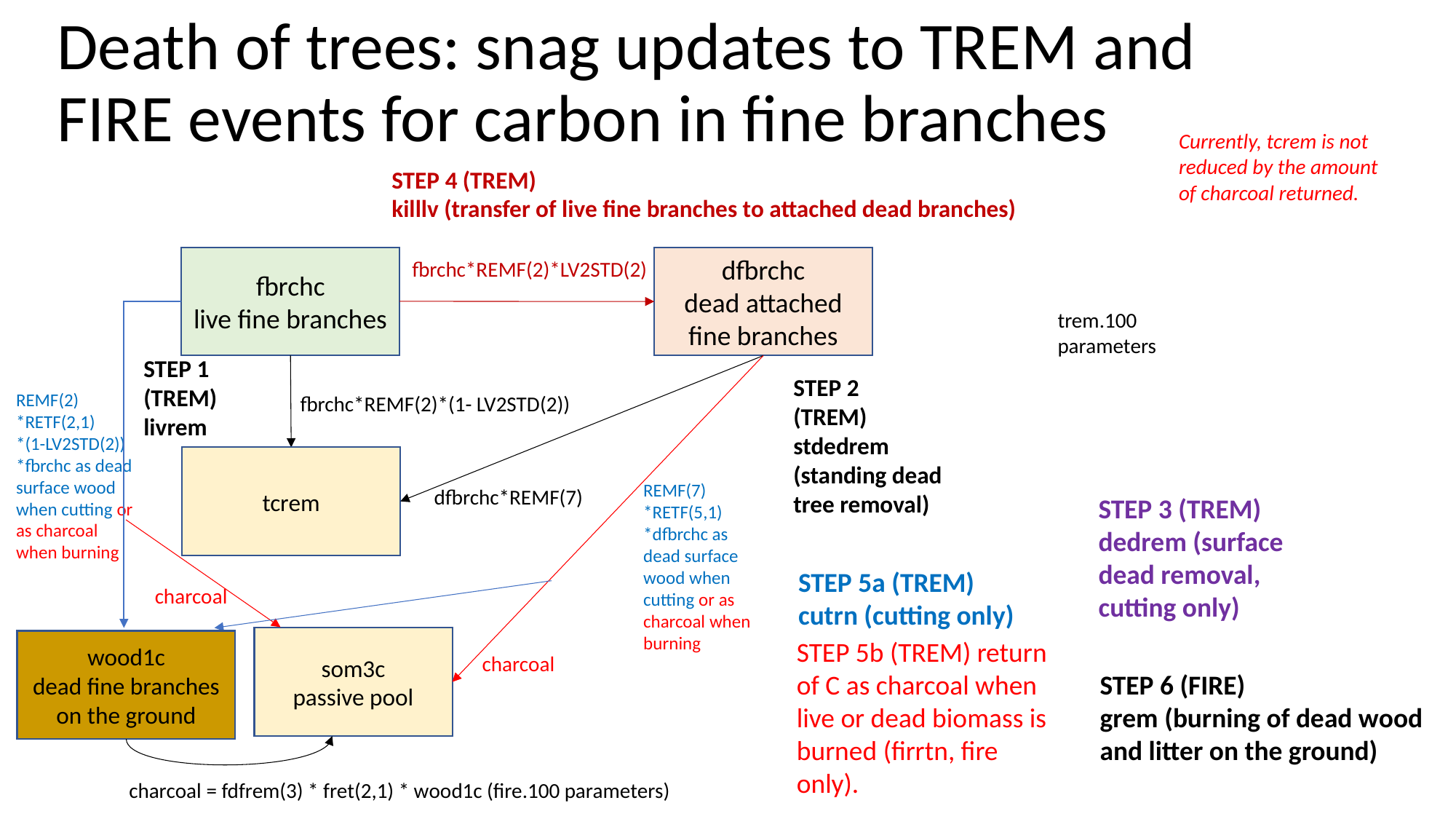

# Death of trees: snag updates to TREM and FIRE events for carbon in fine branches
Currently, tcrem is not reduced by the amount of charcoal returned.
STEP 4 (TREM)
killlv (transfer of live fine branches to attached dead branches)
fbrchc
live fine branches
dfbrchc
dead attached fine branches
fbrchc*REMF(2)*LV2STD(2)
trem.100
parameters
STEP 1
(TREM)
livrem
STEP 2
(TREM)
stdedrem (standing dead tree removal)
REMF(2)
*RETF(2,1)
*(1-LV2STD(2))
*fbrchc as dead surface wood when cutting or as charcoal when burning
fbrchc*REMF(2)*(1- LV2STD(2))
tcrem
REMF(7)
*RETF(5,1)
*dfbrchc as dead surface wood when cutting or as charcoal when burning
dfbrchc*REMF(7)
STEP 3 (TREM)
dedrem (surface dead removal, cutting only)
STEP 5a (TREM)
cutrn (cutting only)
charcoal
som3c
passive pool
STEP 5b (TREM) return of C as charcoal when live or dead biomass is burned (firrtn, fire only).
wood1c
dead fine branches on the ground
charcoal
STEP 6 (FIRE)
grem (burning of dead wood
and litter on the ground)
charcoal = fdfrem(3) * fret(2,1) * wood1c (fire.100 parameters)